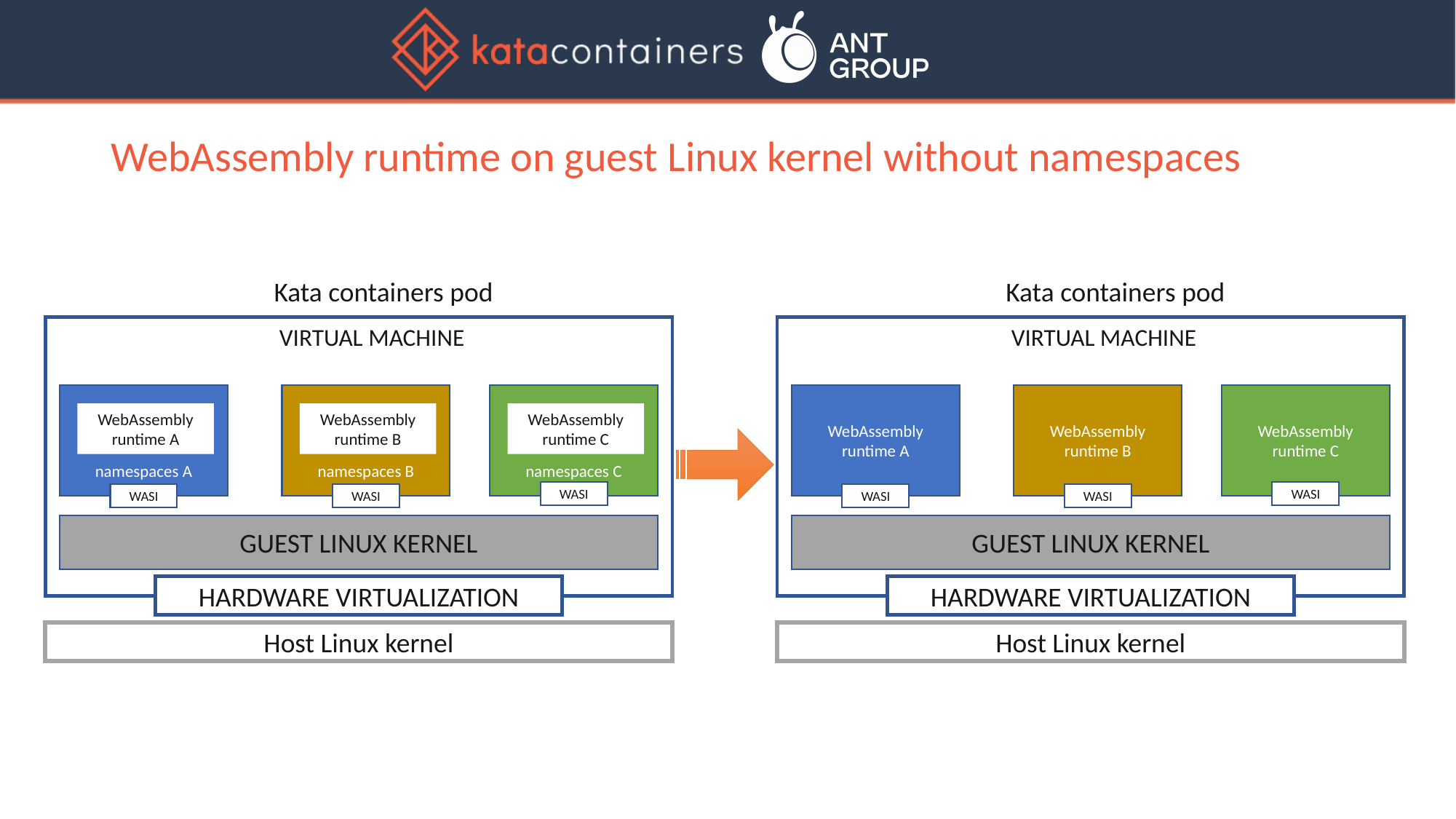

# WebAssembly runtime on guest Linux kernel without namespaces
Kata containers pod
Kata containers pod
VIRTUAL MACHINE
VIRTUAL MACHINE

namespaces A
namespaces B
namespaces C
WebAssembly runtime A
WebAssembly runtime B
WebAssembly runtime C
WebAssembly runtime A
WebAssembly runtime B
WebAssembly runtime C

WASI
WASI
WASI
WASI
WASI
WASI
GUEST LINUX KERNEL
GUEST LINUX KERNEL
HARDWARE VIRTUALIZATION
HARDWARE VIRTUALIZATION
Host Linux kernel
Host Linux kernel